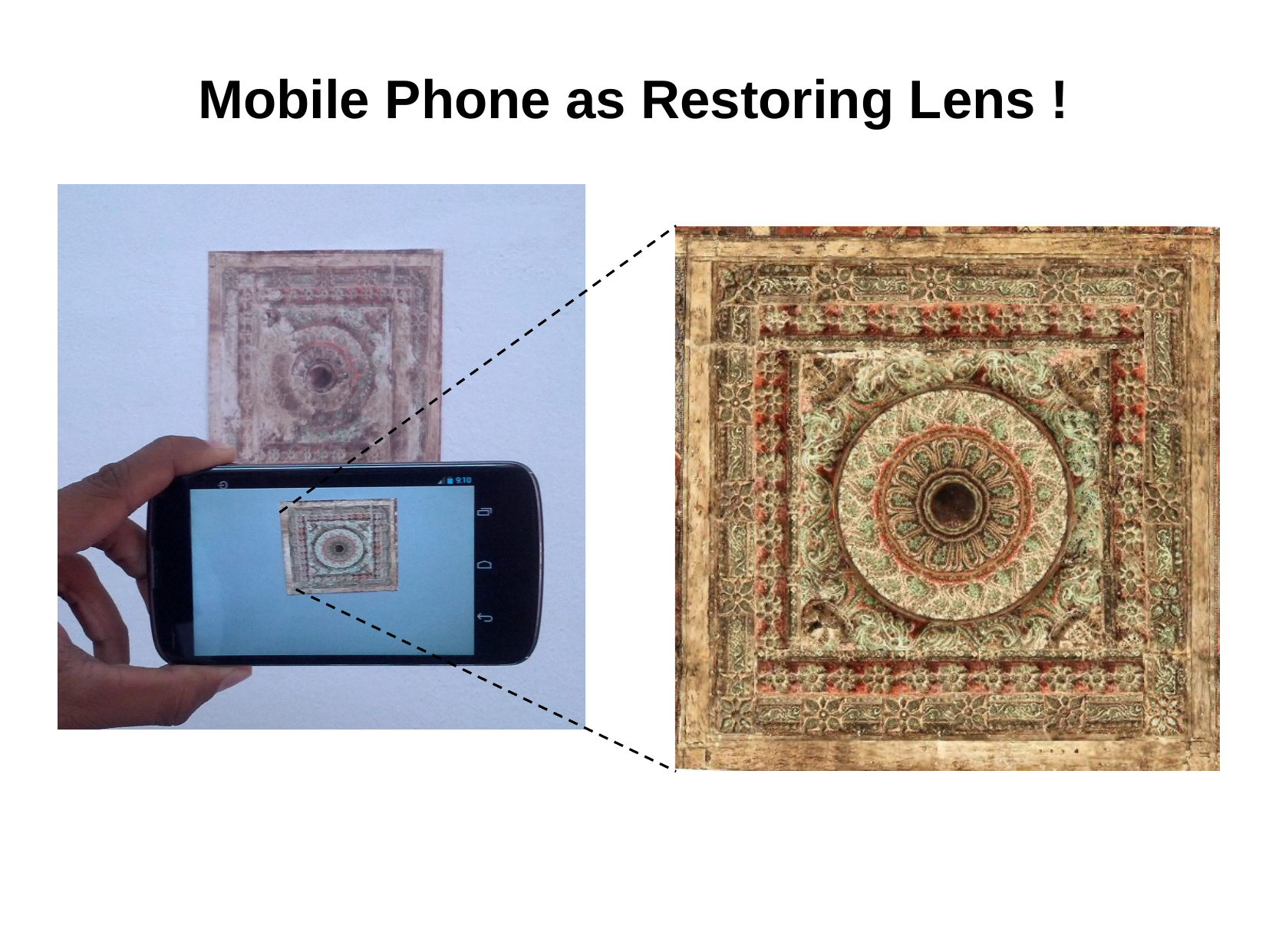

# Mobile Phone as Restoring Lens !